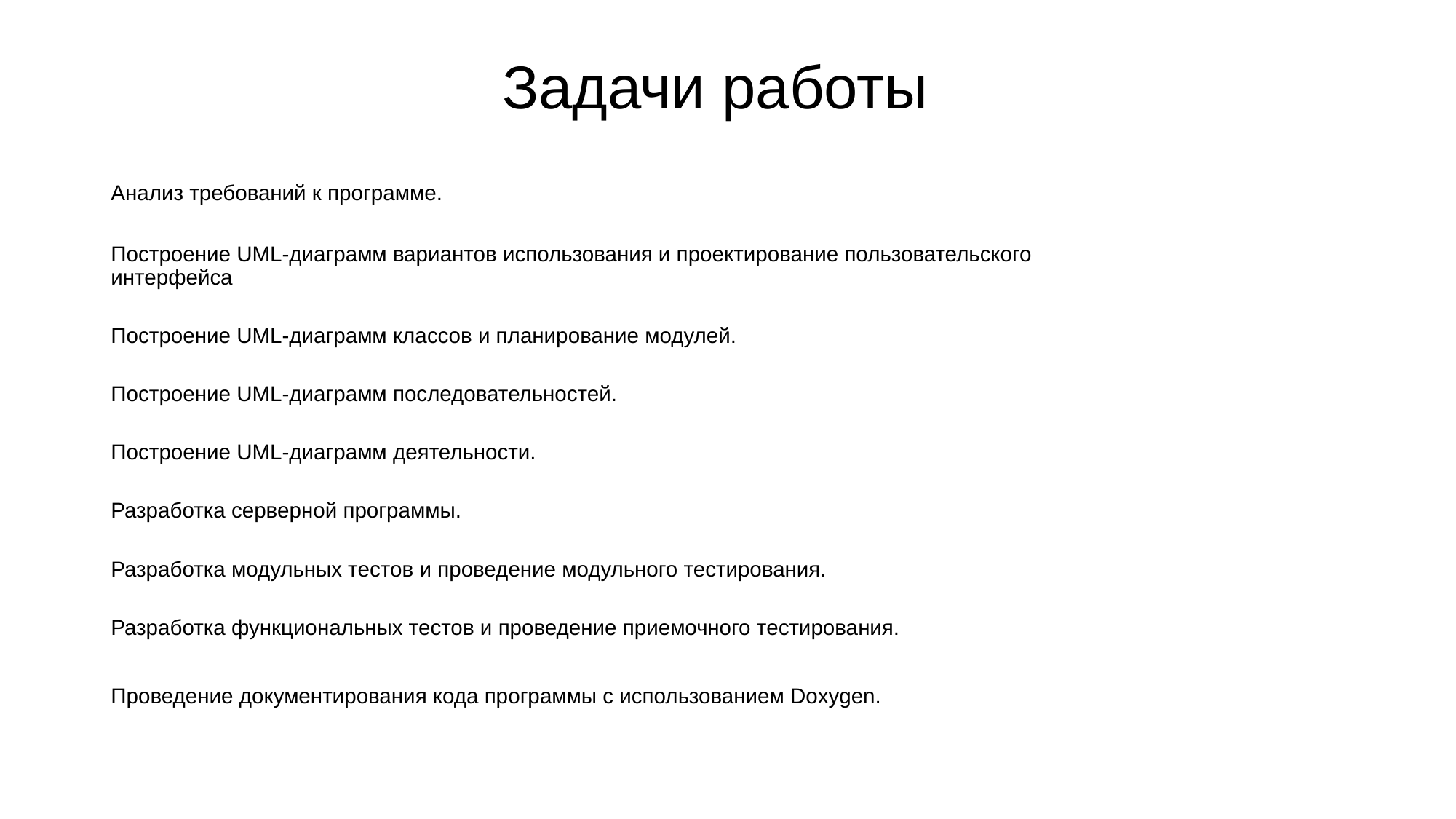

# Задачи работы
Анализ требований к программе.
Построение UML-диаграмм вариантов использования и проектирование пользовательского
интерфейса
Построение UML-диаграмм классов и планирование модулей.
Построение UML-диаграмм последовательностей.
Построение UML-диаграмм деятельности.
Разработка серверной программы.
Разработка модульных тестов и проведение модульного тестирования.
Разработка функциональных тестов и проведение приемочного тестирования.
Проведение документирования кода программы с использованием Doxygen.